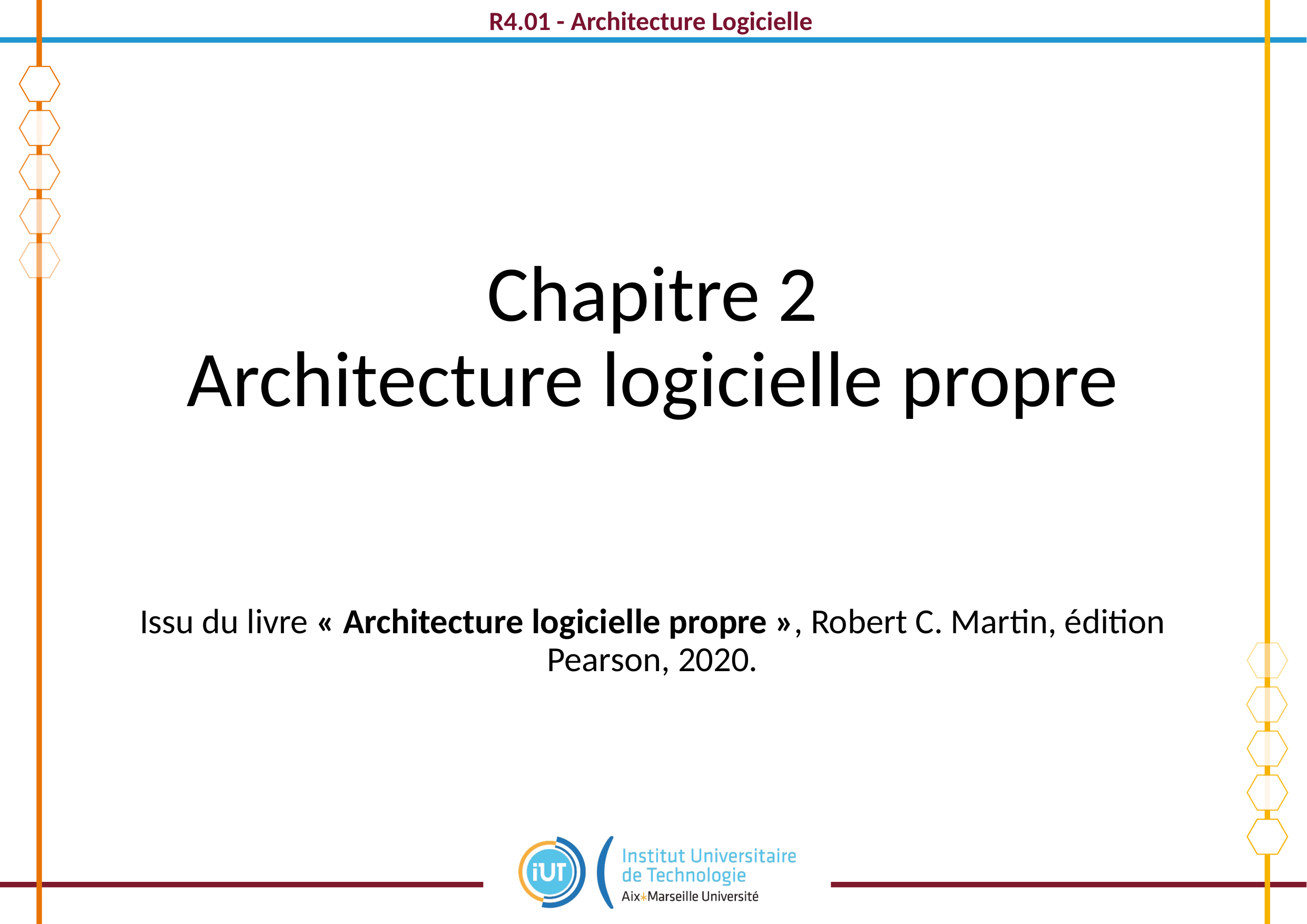

R4.01 - Architecture Logicielle
# Chapitre 2 Architecture logicielle propre
Issu du livre « Architecture logicielle propre », Robert C. Martin, édition Pearson, 2020.